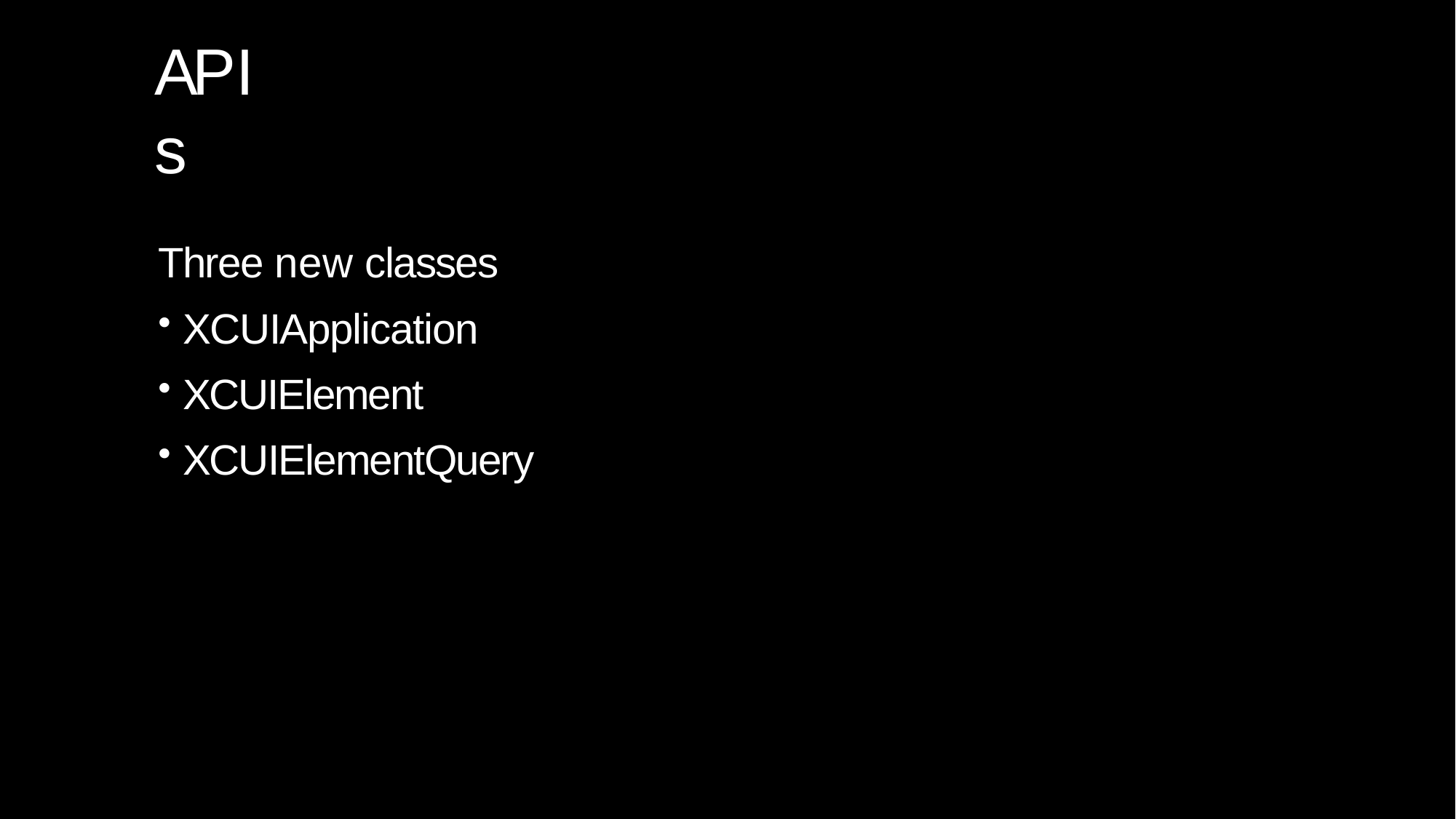

# APIs
Three new classes
XCUIApplication
XCUIElement
XCUIElementQuery